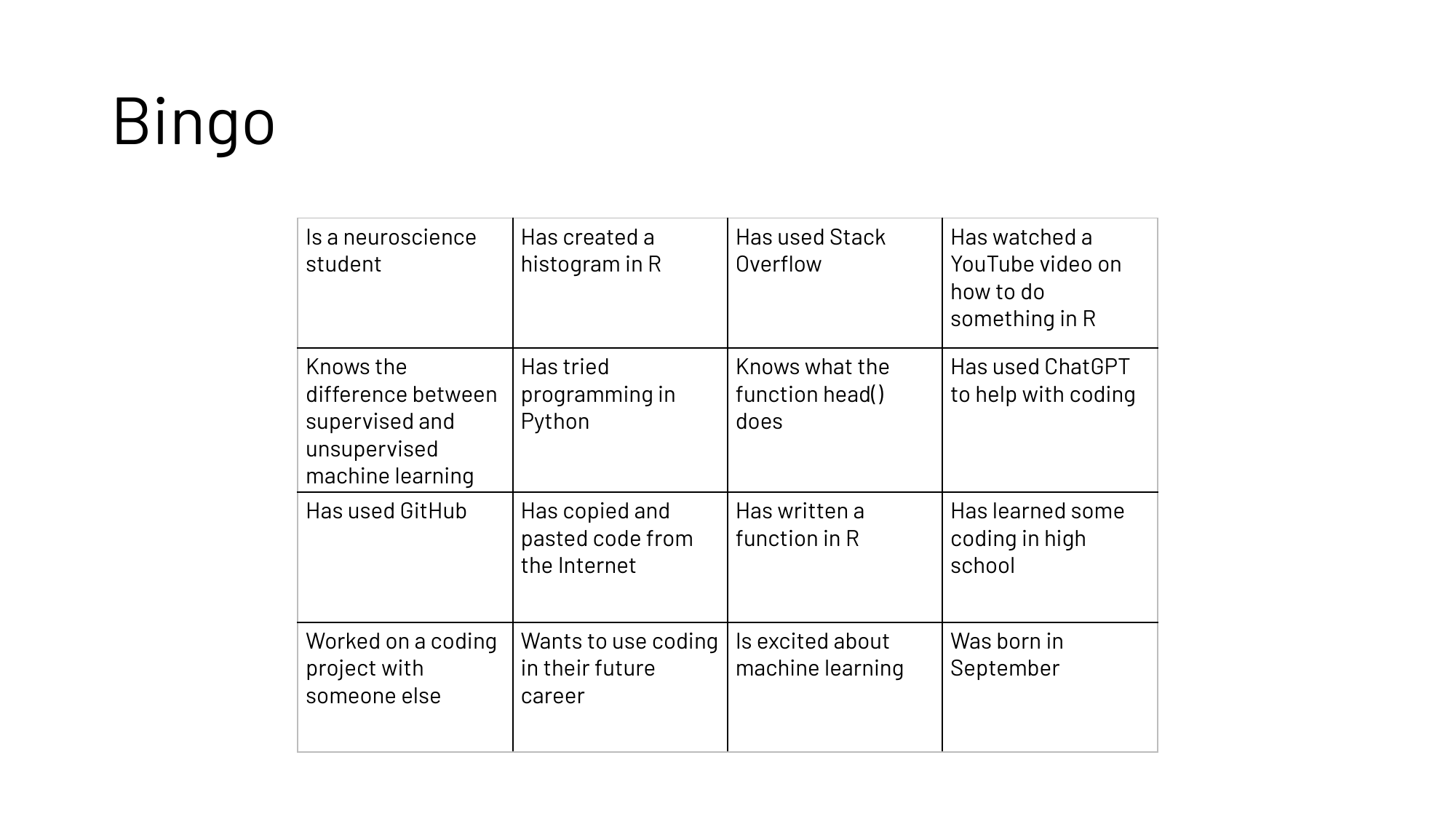

# Bingo
| Is a neuroscience student | Has created a histogram in R | Has used Stack Overflow | Has watched a YouTube video on how to do something in R |
| --- | --- | --- | --- |
| Knows the difference between supervised and unsupervised machine learning | Has tried programming in Python | Knows what the function head() does | Has used ChatGPT to help with coding |
| Has used GitHub | Has copied and pasted code from the Internet | Has written a function in R | Has learned some coding in high school |
| Worked on a coding project with someone else | Wants to use coding in their future career | Is excited about machine learning | Was born in September |